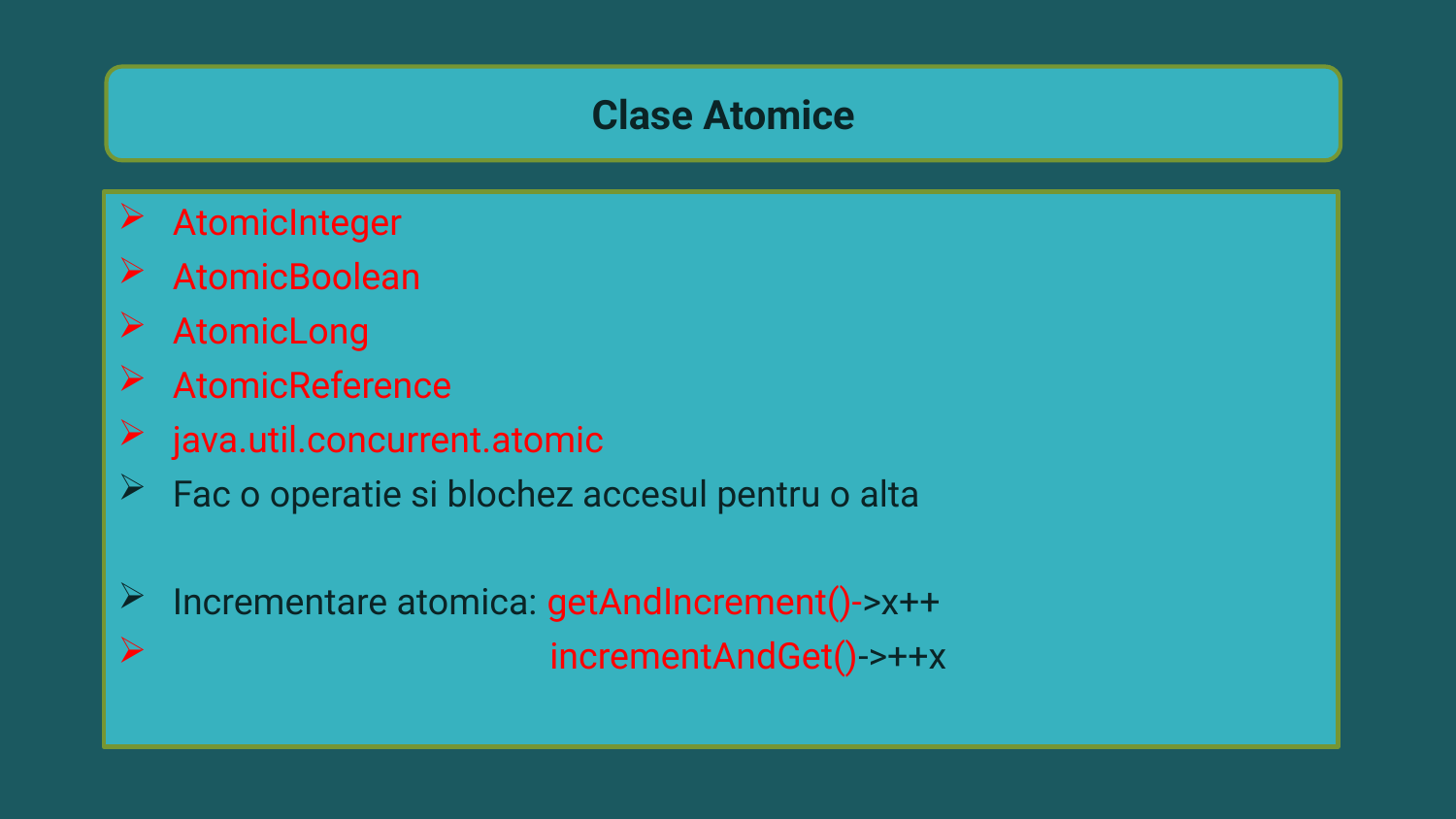

Clase Atomice
AtomicInteger
AtomicBoolean
AtomicLong
AtomicReference
java.util.concurrent.atomic
Fac o operatie si blochez accesul pentru o alta

Incrementare atomica: getAndIncrement()->x++
                                          incrementAndGet()->++x